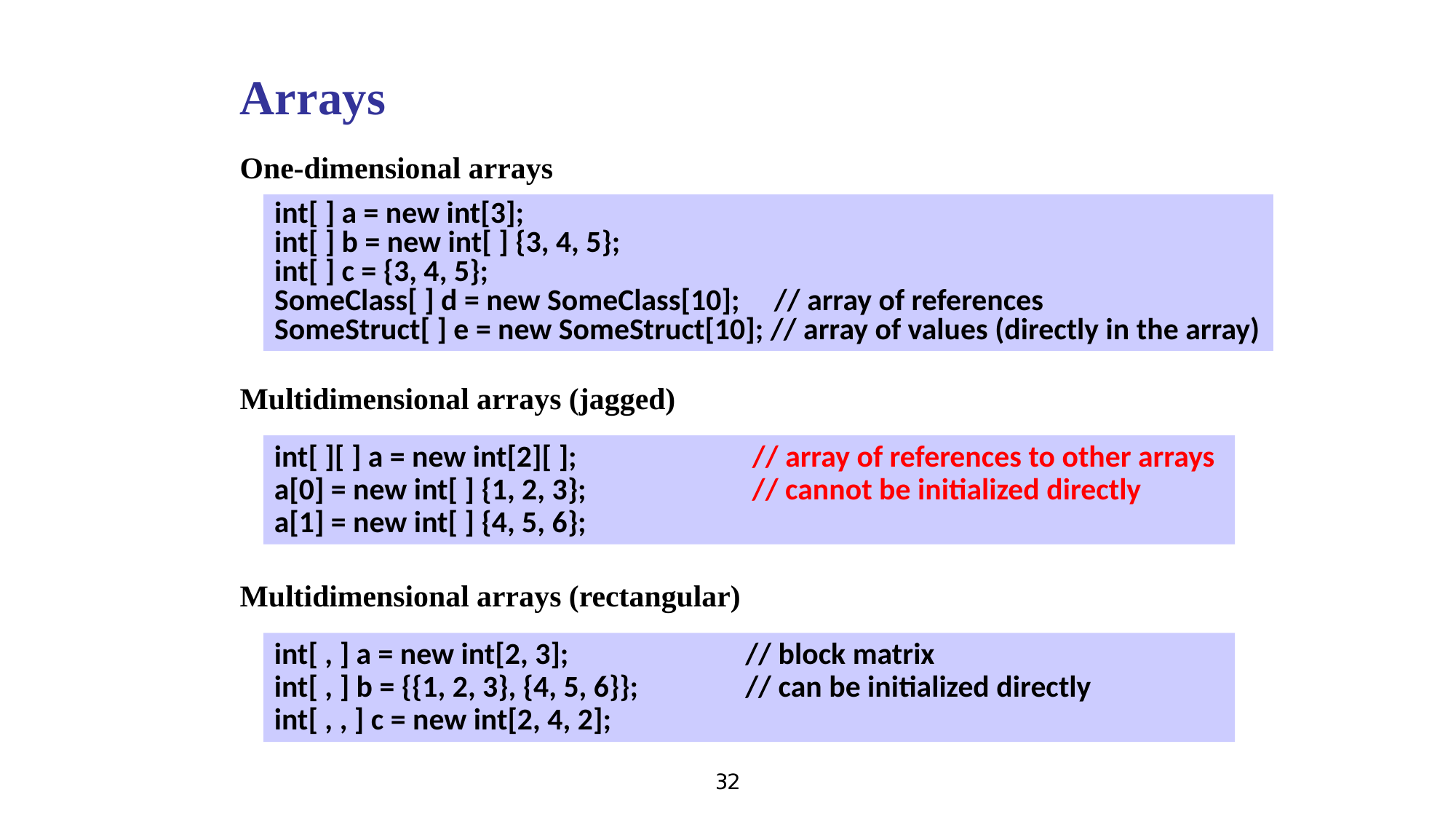

Arrays
One-dimensional arrays
int[ ] a = new int[3];
int[ ] b = new int[ ] {3, 4, 5};
int[ ] c = {3, 4, 5};
SomeClass[ ] d = new SomeClass[10];     // array of references
SomeStruct[ ] e = new SomeStruct[10]; // array of values (directly in the array)
Multidimensional arrays (jagged)
int[ ][ ] a = new int[2][ ];     	      // array of references to other arrays
a[0] = new int[ ] {1, 2, 3};   	      // cannot be initialized directly
a[1] = new int[ ] {4, 5, 6};
Multidimensional arrays (rectangular)
int[ , ] a = new int[2, 3];		     // block matrix
int[ , ] b = {{1, 2, 3}, {4, 5, 6}};	     // can be initialized directly
int[ , , ] c = new int[2, 4, 2];
32